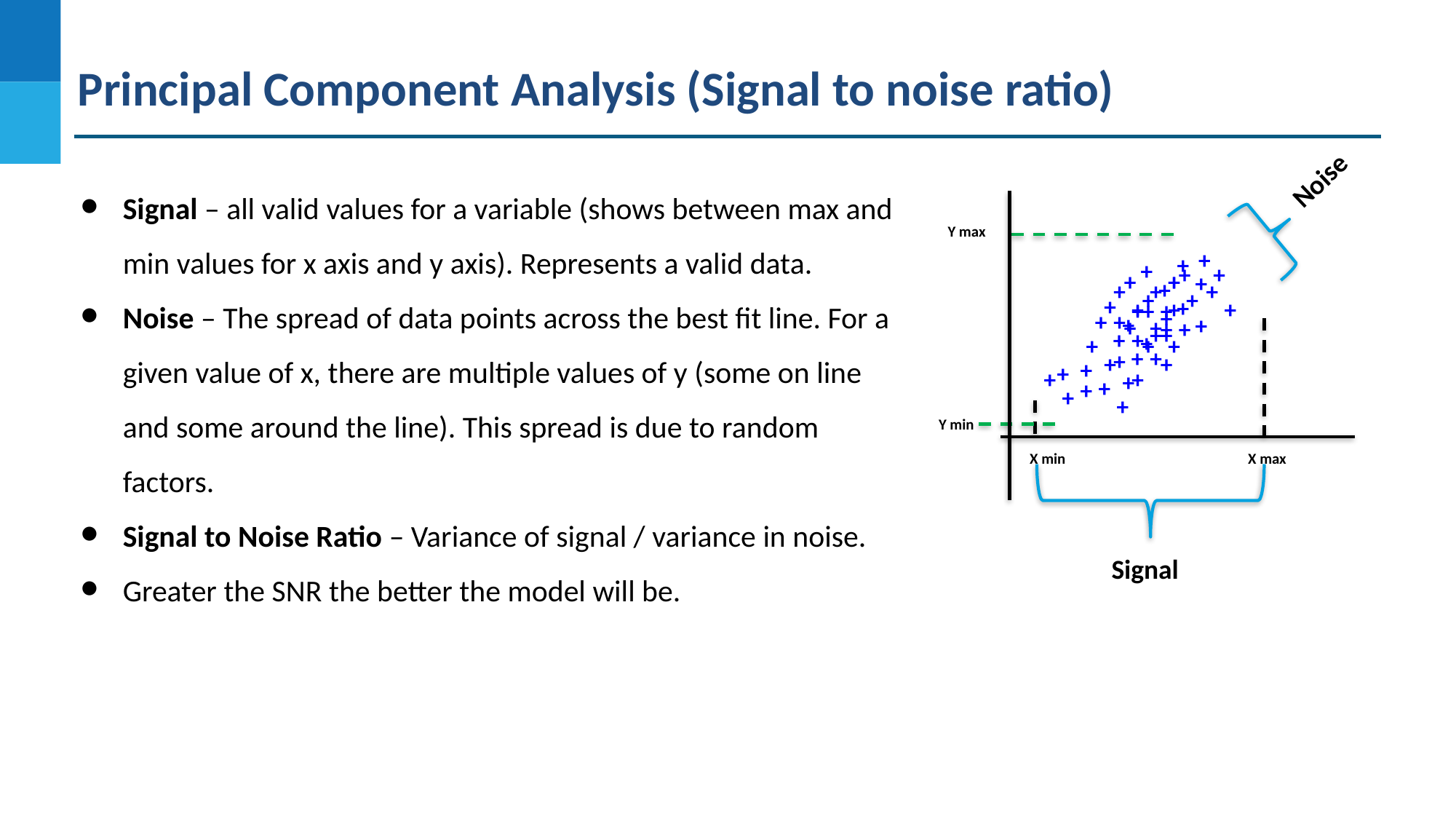

Principal Component Analysis (Signal to noise ratio)
Noise
Signal – all valid values for a variable (shows between max and min values for x axis and y axis). Represents a valid data.
Noise – The spread of data points across the best fit line. For a given value of x, there are multiple values of y (some on line and some around the line). This spread is due to random factors.
Signal to Noise Ratio – Variance of signal / variance in noise.
Greater the SNR the better the model will be.

Y max

+
+
+
+
+
+
+
+
+
+
+
+
+
+
+
+
+
+
+
+
+
+
+
+
+
+
+
+
+
+
+
+
+
+
+
+
+
+
+
+
+
+
+
+
+
+
+
+
+
+
+
+
+
+

Y min
X min
X max
Signal